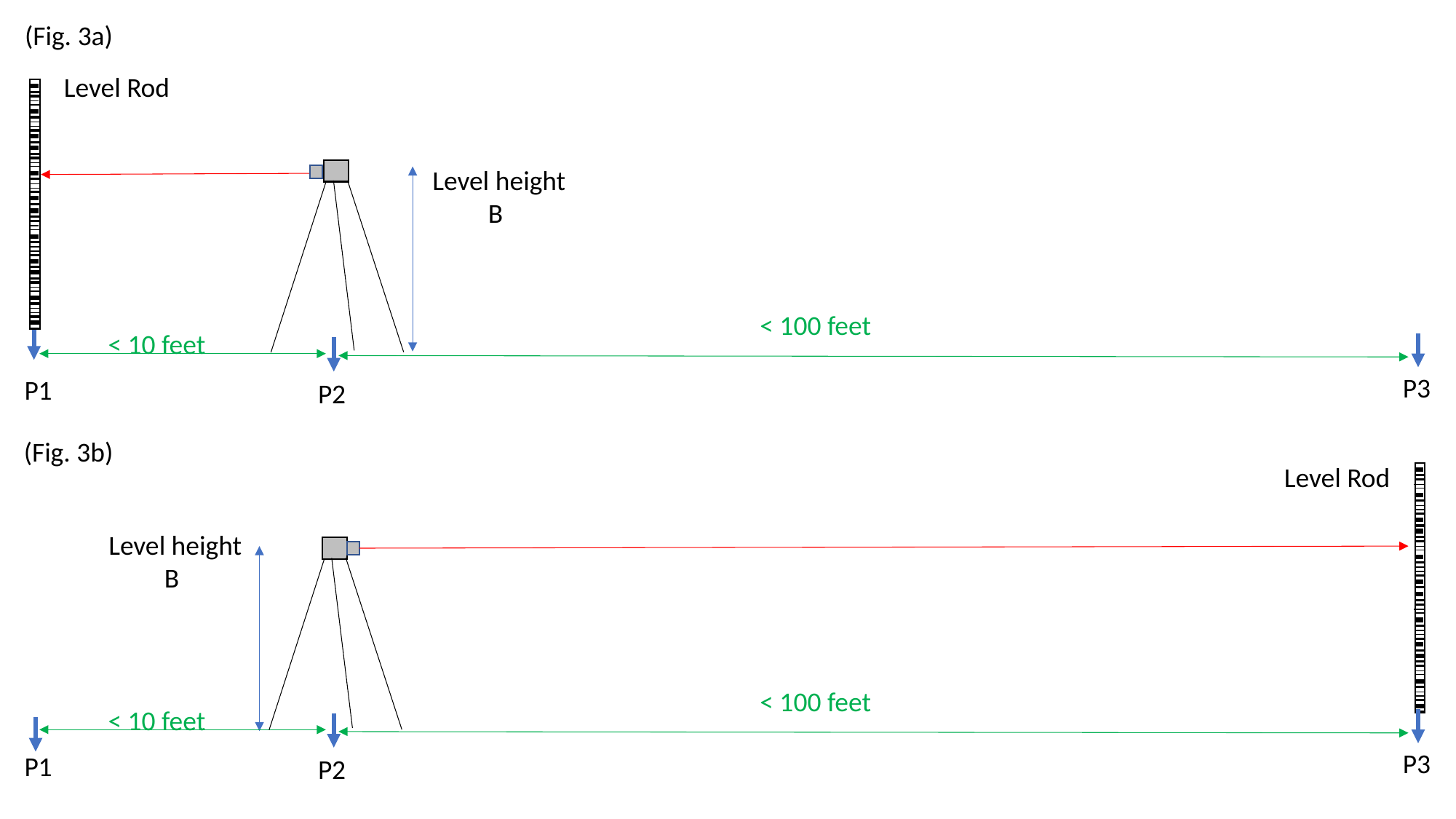

(Fig. 3a)
Level Rod

Level height
         B

< 100 feet
< 10 feet
P3
P1
P2
  (Fig. 3b)
Level Rod

Level height
         B

< 100 feet
< 10 feet
P3
P1
P2